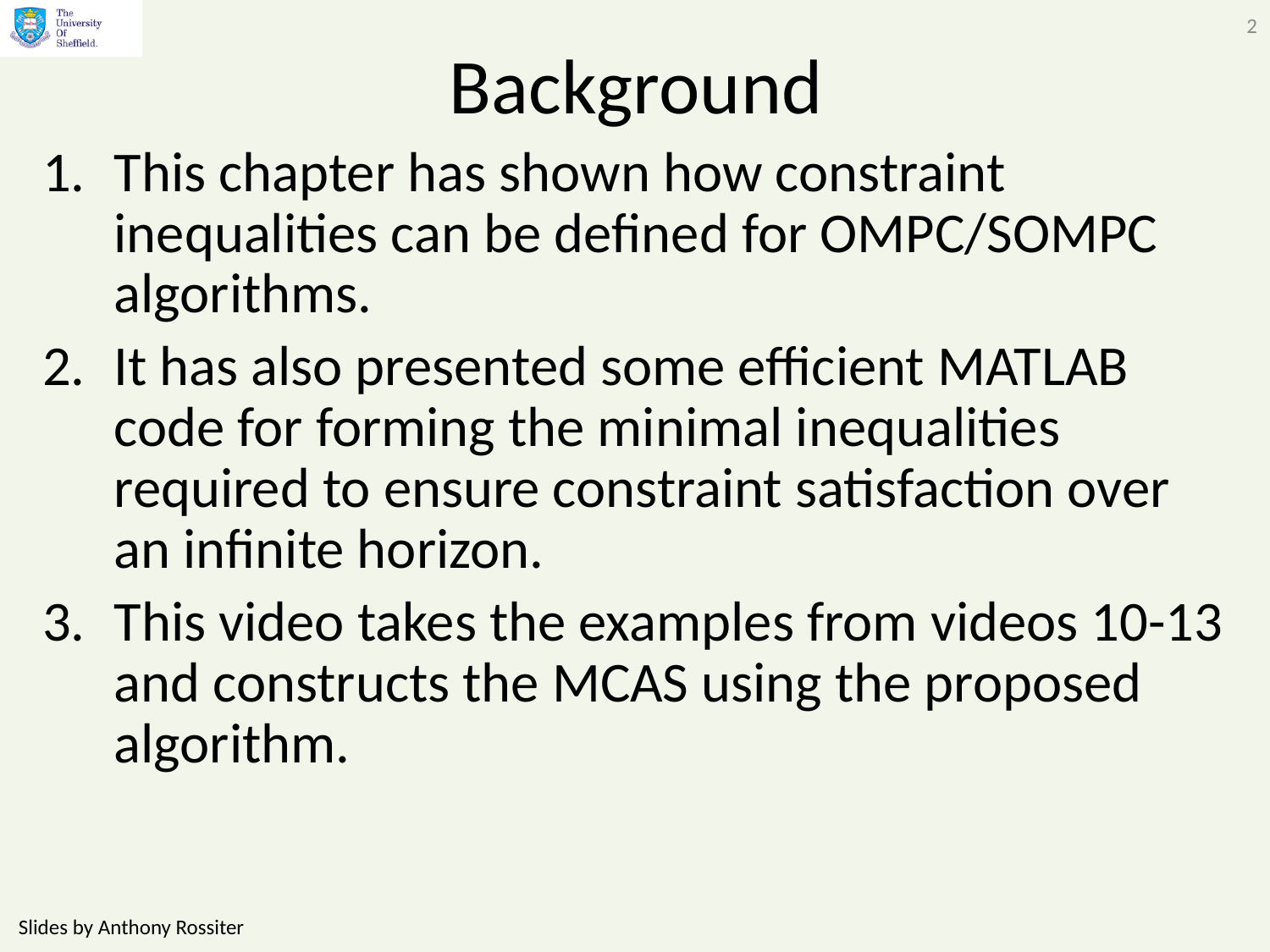

2
# Background
This chapter has shown how constraint inequalities can be defined for OMPC/SOMPC algorithms.
It has also presented some efficient MATLAB code for forming the minimal inequalities required to ensure constraint satisfaction over an infinite horizon.
This video takes the examples from videos 10-13 and constructs the MCAS using the proposed algorithm.
Slides by Anthony Rossiter